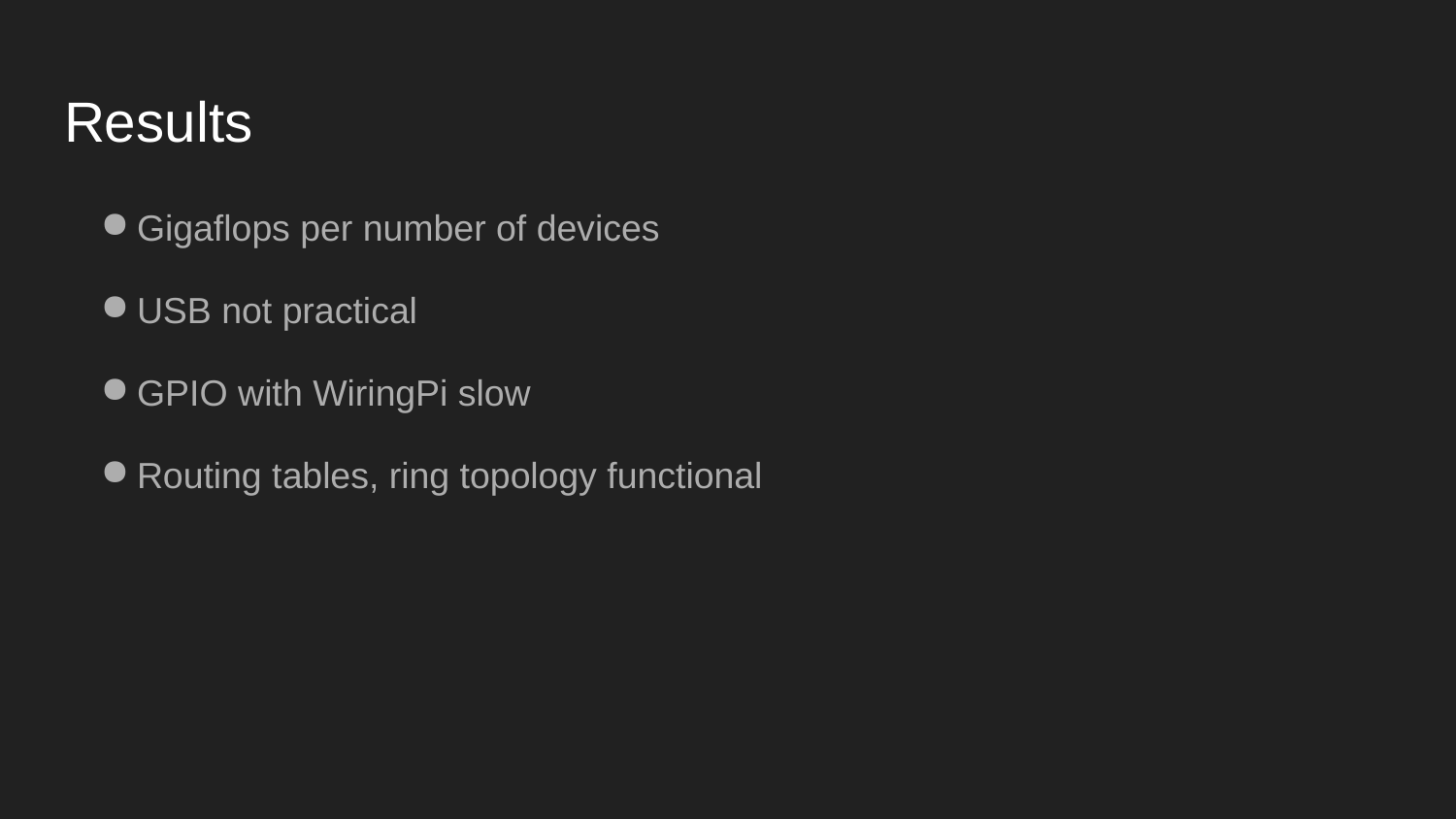

# Results
Gigaflops per number of devices
USB not practical
GPIO with WiringPi slow
Routing tables, ring topology functional